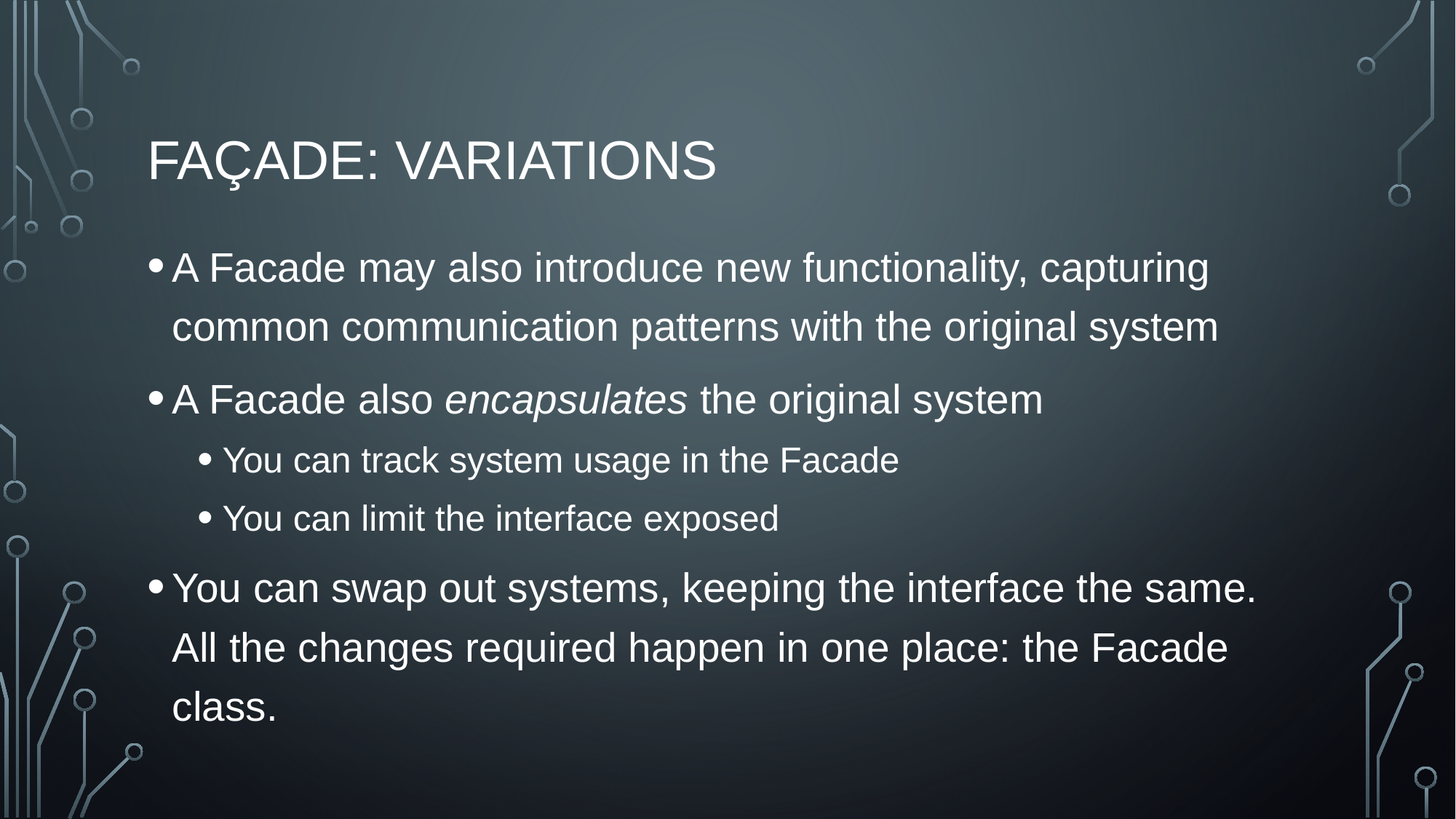

# Façade: variations
A Facade may also introduce new functionality, capturing common communication patterns with the original system
A Facade also encapsulates the original system
You can track system usage in the Facade
You can limit the interface exposed
You can swap out systems, keeping the interface the same. All the changes required happen in one place: the Facade class.